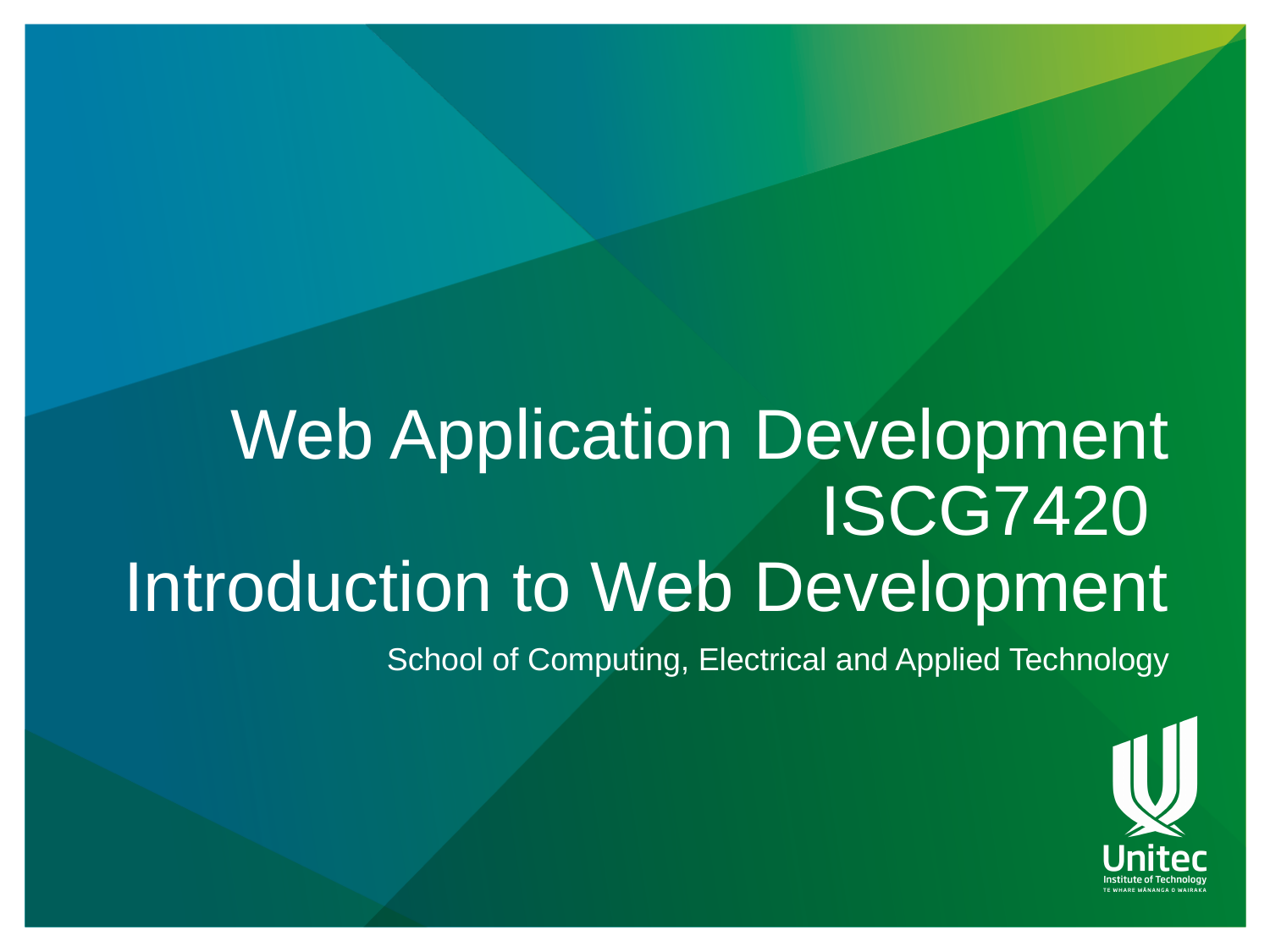

# Web Application Development ISCG7420 Introduction to Web Development
School of Computing, Electrical and Applied Technology